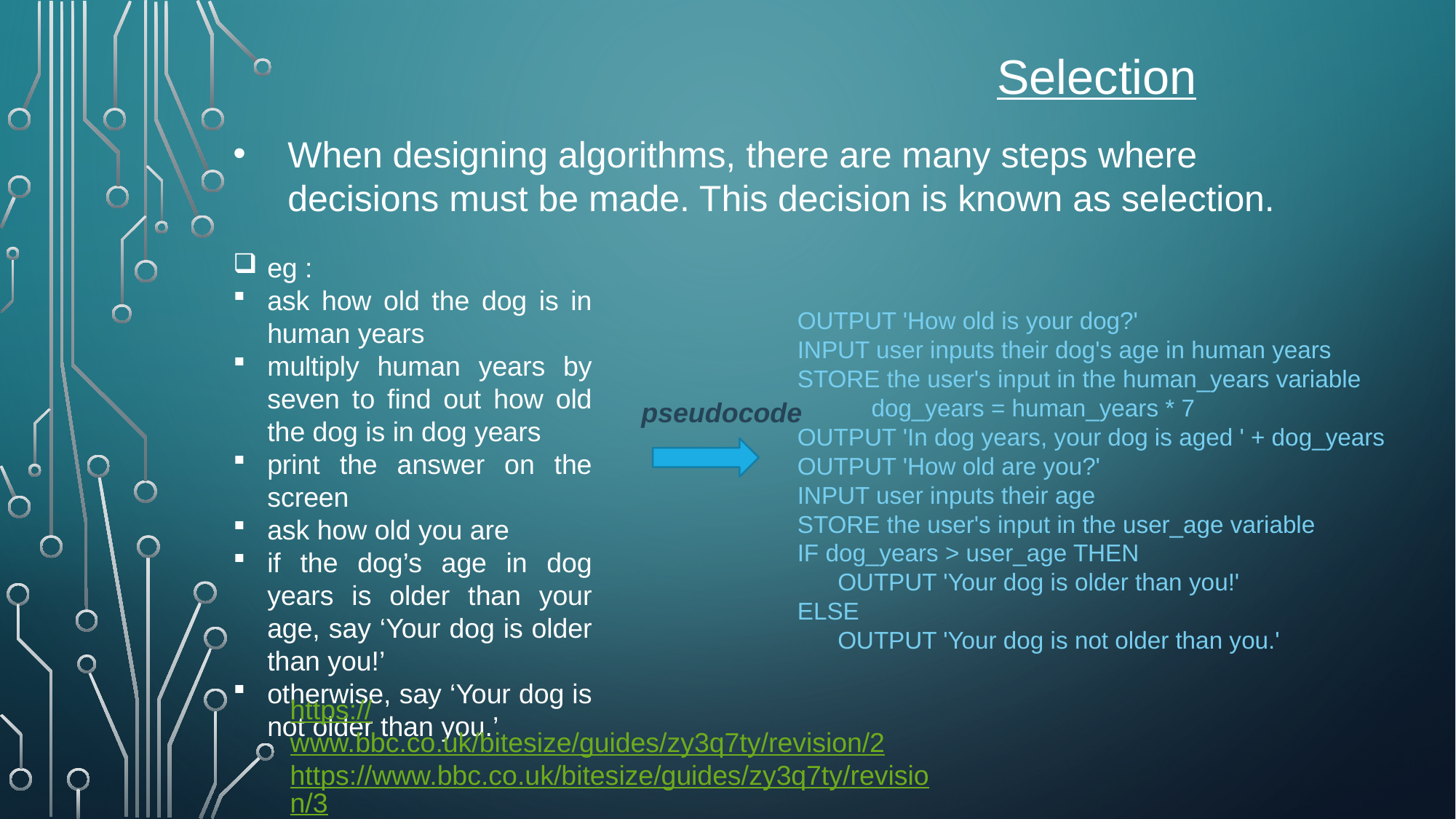

Selection

When designing algorithms, there are many steps where decisions must be made. This decision is known as selection.

eg :
ask how old the dog is in human years
multiply human years by seven to find out how old the dog is in dog years
print the answer on the screen
ask how old you are
if the dog’s age in dog years is older than your age, say ‘Your dog is older than you!’
otherwise, say ‘Your dog is not older than you.’

OUTPUT 'How old is your dog?'
INPUT user inputs their dog's age in human years
STORE the user's input in the human_years variable
           dog_years = human_years * 7
OUTPUT 'In dog years, your dog is aged ' + dog_years
OUTPUT 'How old are you?'
INPUT user inputs their age
STORE the user's input in the user_age variable
IF dog_years > user_age THEN
      OUTPUT 'Your dog is older than you!'
ELSE
      OUTPUT 'Your dog is not older than you.'
pseudocode

https://www.bbc.co.uk/bitesize/guides/zy3q7ty/revision/2
https://www.bbc.co.uk/bitesize/guides/zy3q7ty/revision/3